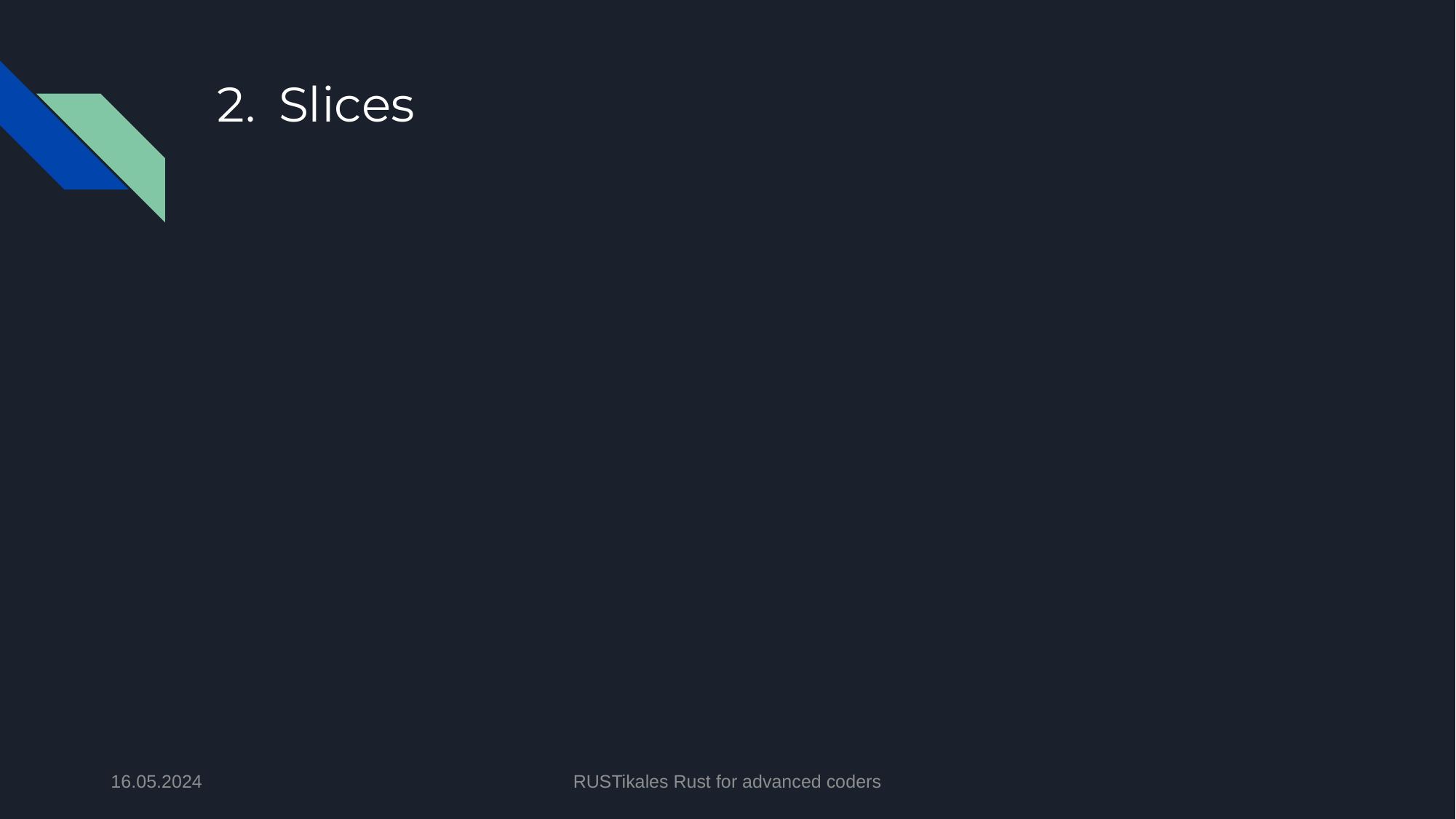

# Slices

16.05.2024
RUSTikales Rust for advanced coders